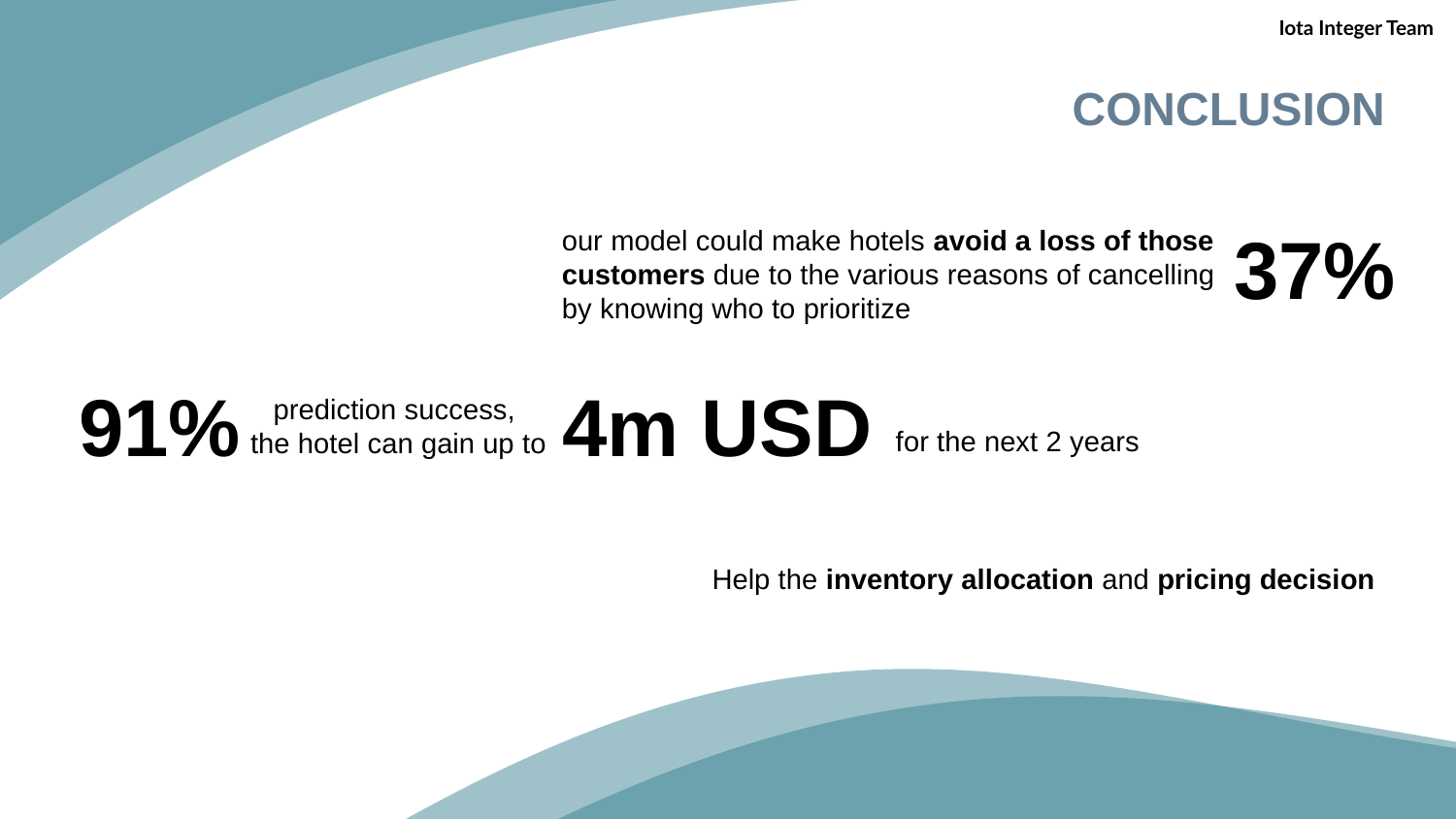

Iota Integer Team
# CONCLUSION
37%
our model could make hotels avoid a loss of those
customers due to the various reasons of cancelling
by knowing who to prioritize
91%
prediction success,
the hotel can gain up to
4m USD

for the next 2 years

Help the inventory allocation and pricing decision